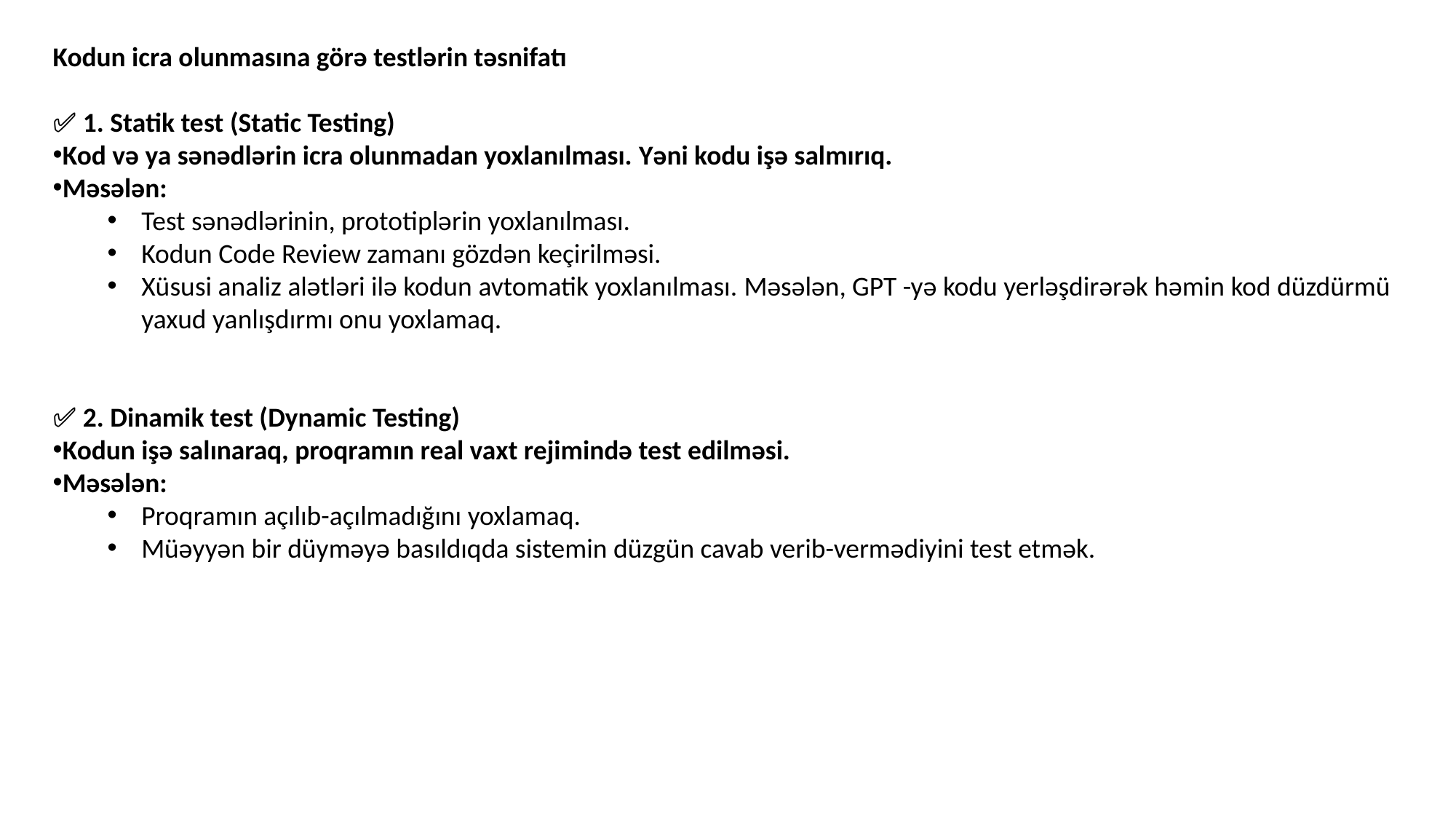

Kodun icra olunmasına görə testlərin təsnifatı

✅ 1. Statik test (Static Testing)
Kod və ya sənədlərin icra olunmadan yoxlanılması. Yəni kodu işə salmırıq.
Məsələn:
Test sənədlərinin, prototiplərin yoxlanılması.
Kodun Code Review zamanı gözdən keçirilməsi.
Xüsusi analiz alətləri ilə kodun avtomatik yoxlanılması. Məsələn, GPT -yə kodu yerləşdirərək həmin kod düzdürmü yaxud yanlışdırmı onu yoxlamaq.

✅ 2. Dinamik test (Dynamic Testing)
Kodun işə salınaraq, proqramın real vaxt rejimində test edilməsi.
Məsələn:
Proqramın açılıb-açılmadığını yoxlamaq.
Müəyyən bir düyməyə basıldıqda sistemin düzgün cavab verib-vermədiyini test etmək.